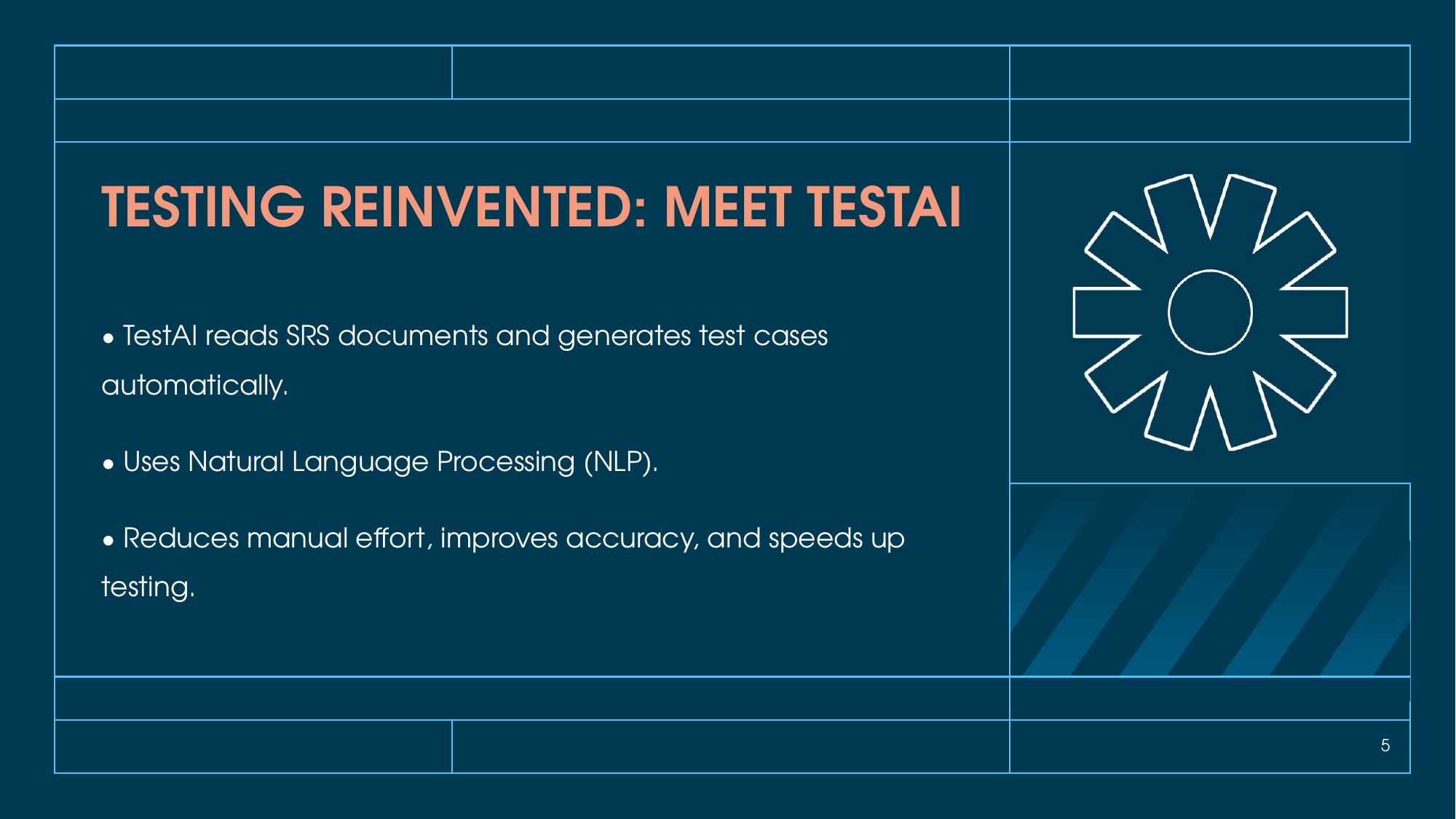

# Testing Reinvented: Meet TestAi
• TestAI reads SRS documents and generates test cases automatically.
• Uses Natural Language Processing (NLP).
• Reduces manual effort, improves accuracy, and speeds up testing.

5